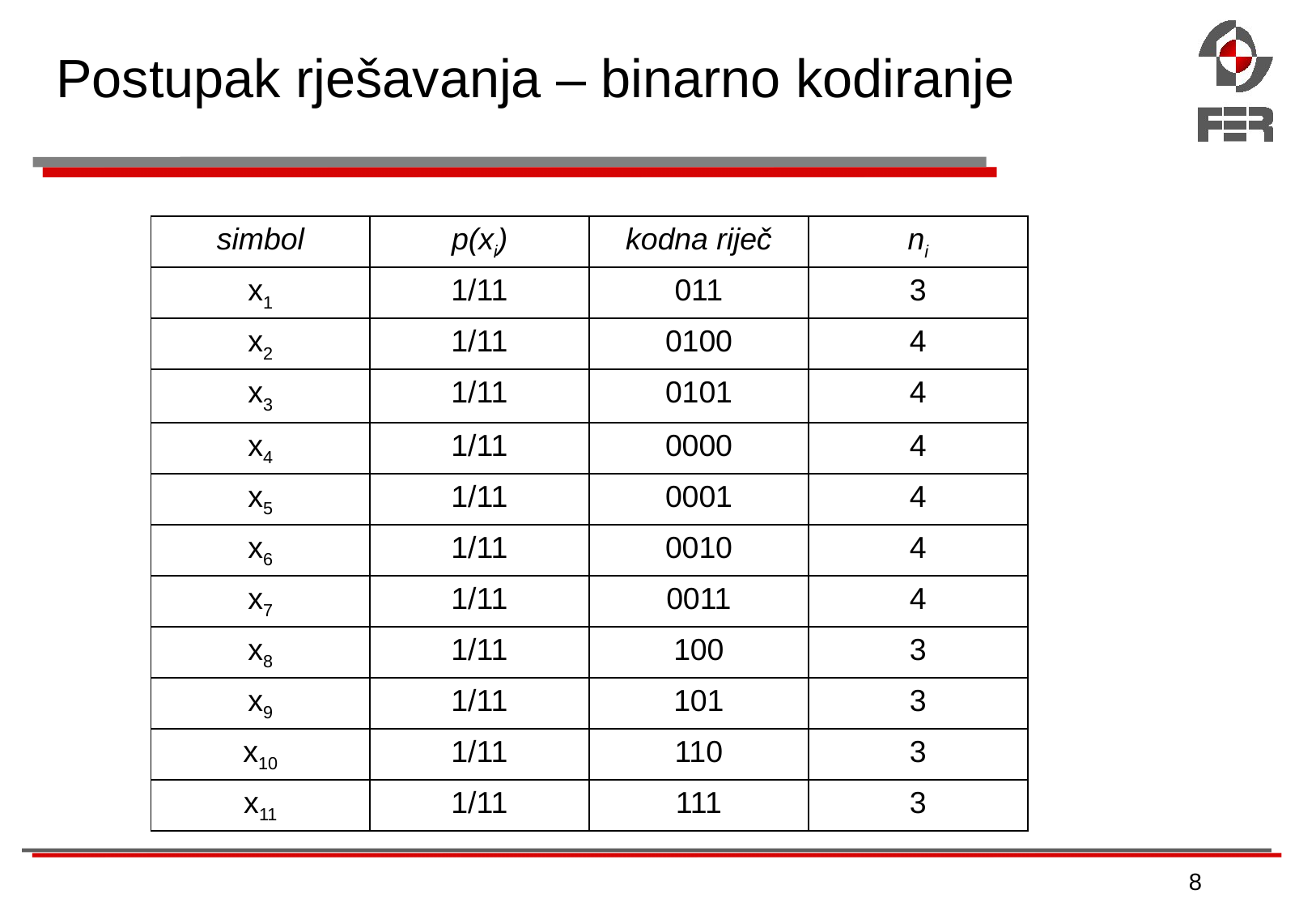

# Postupak rješavanja – binarno kodiranje
| simbol | p(xi) | kodna riječ | ni |
| --- | --- | --- | --- |
| x1 | 1/11 | 011 | 3 |
| x2 | 1/11 | 0100 | 4 |
| x3 | 1/11 | 0101 | 4 |
| x4 | 1/11 | 0000 | 4 |
| x5 | 1/11 | 0001 | 4 |
| x6 | 1/11 | 0010 | 4 |
| x7 | 1/11 | 0011 | 4 |
| x8 | 1/11 | 100 | 3 |
| x9 | 1/11 | 101 | 3 |
| x10 | 1/11 | 110 | 3 |
| x11 | 1/11 | 111 | 3 |
8